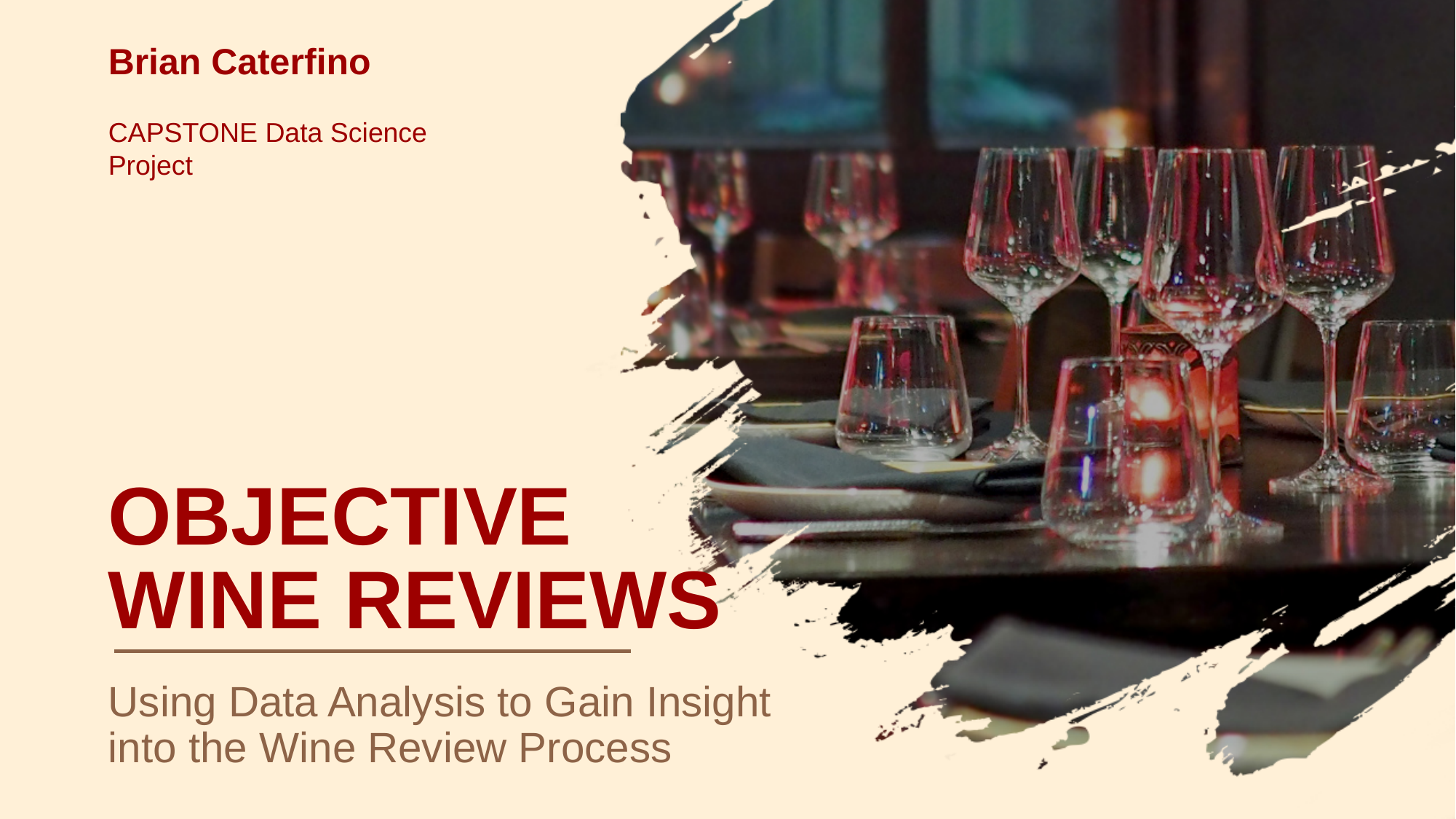

Brian Caterfino

CAPSTONE Data Science Project

# OBJECTIVE WINE REVIEWS
Using Data Analysis to Gain Insight into the Wine Review Process